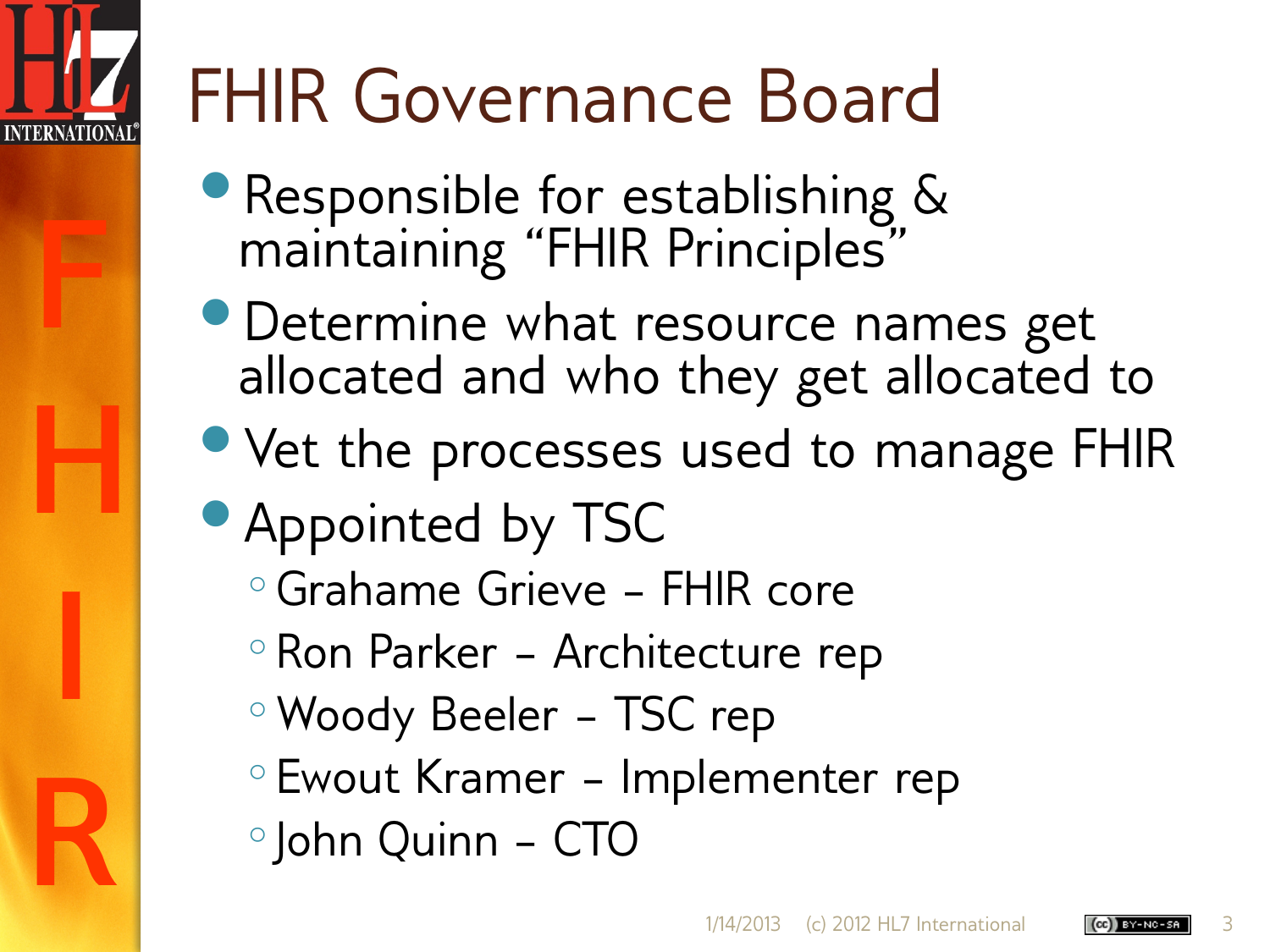

# FHIR Governance Board
Responsible for establishing & maintaining “FHIR Principles”
Determine what resource names get allocated and who they get allocated to
Vet the processes used to manage FHIR
Appointed by TSC
Grahame Grieve – FHIR core
Ron Parker – Architecture rep
Woody Beeler – TSC rep
Ewout Kramer – Implementer rep
John Quinn – CTO
1/14/2013
(c) 2012 HL7 International
3